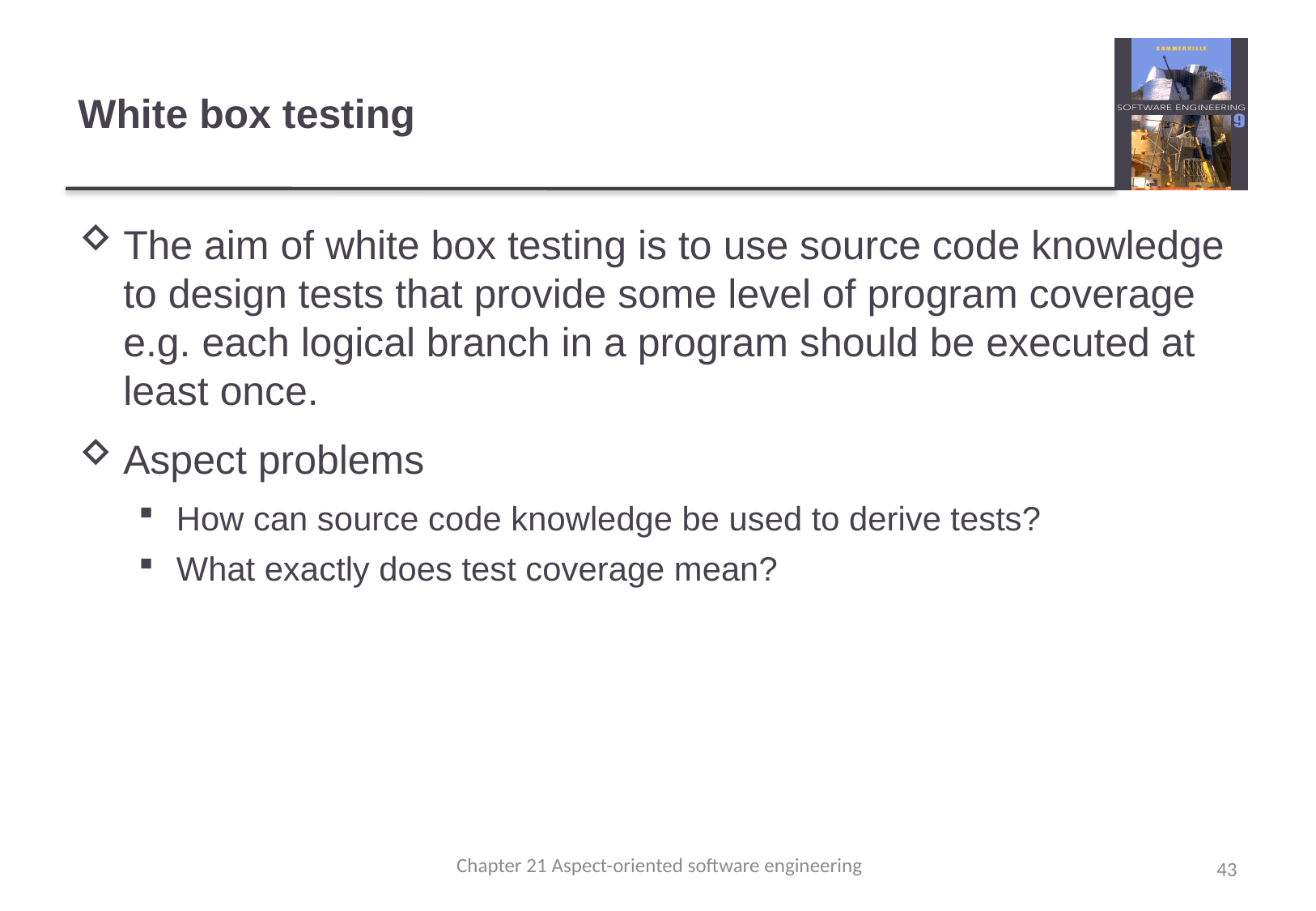

# White box testing
The aim of white box testing is to use source code knowledge to design tests that provide some level of program coverage e.g. each logical branch in a program should be executed at least once.
Aspect problems
How can source code knowledge be used to derive tests?
What exactly does test coverage mean?
Chapter 21 Aspect-oriented software engineering
43